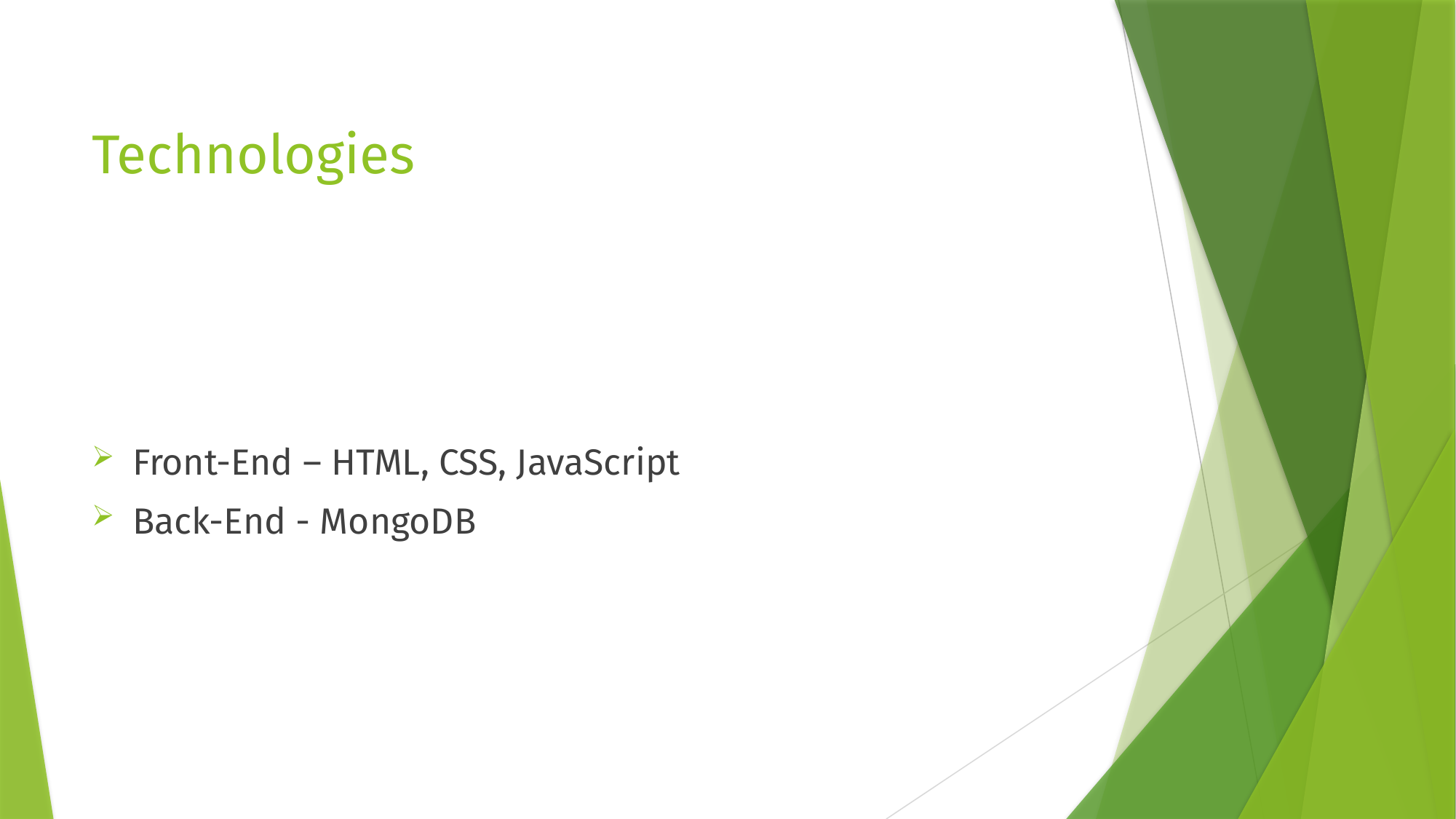

# Technologies
Front-End – HTML, CSS, JavaScript
Back-End - MongoDB